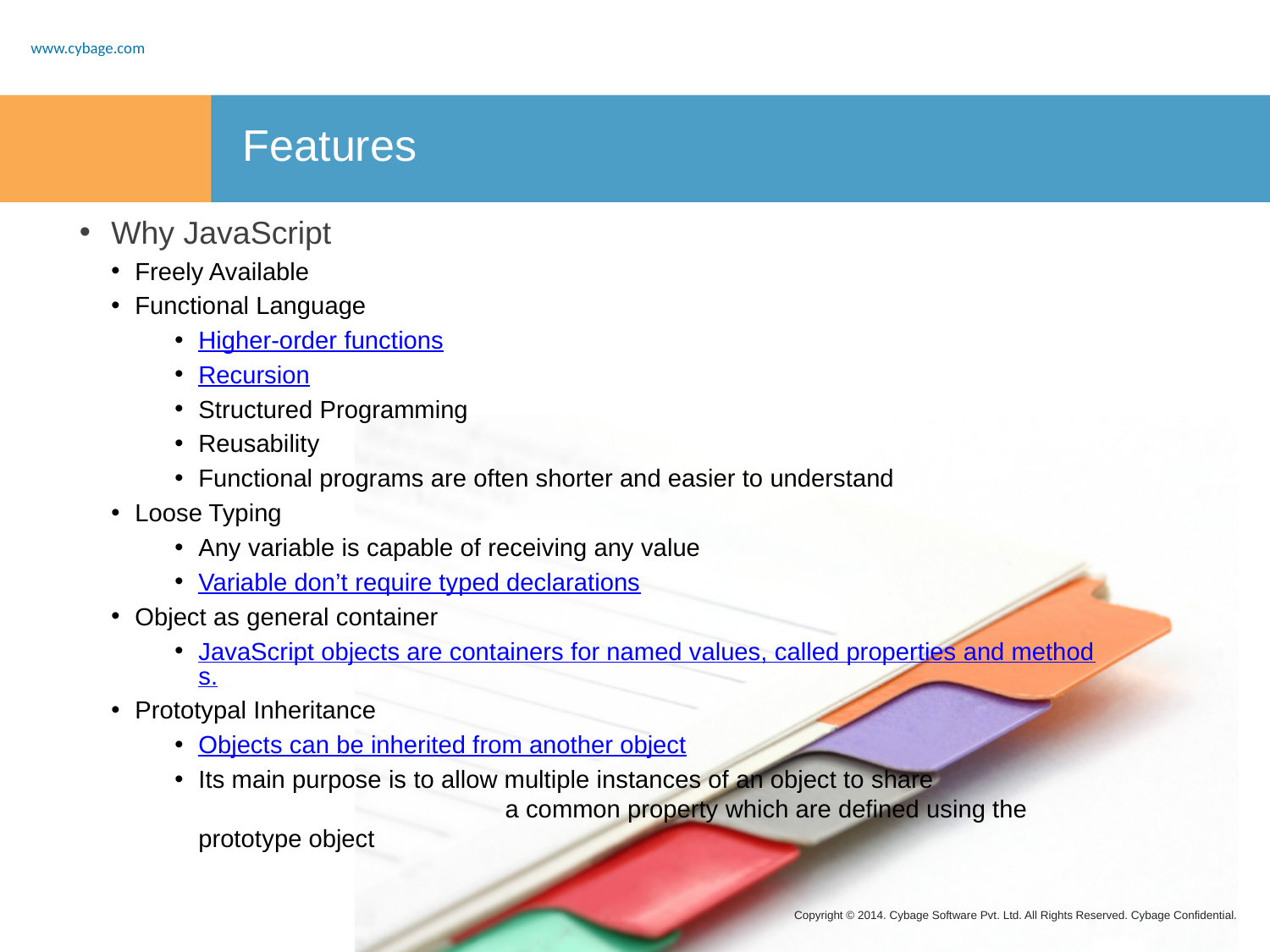

# Features
Why JavaScript
Freely Available
Functional Language
Higher-order functions
Recursion
Structured Programming
Reusability
Functional programs are often shorter and easier to understand
Loose Typing
Any variable is capable of receiving any value
Variable don’t require typed declarations
Object as general container
JavaScript objects are containers for named values, called properties and methods.
Prototypal Inheritance
Objects can be inherited from another object
Its main purpose is to allow multiple instances of an object to share                                                                     a common property which are defined using the prototype object